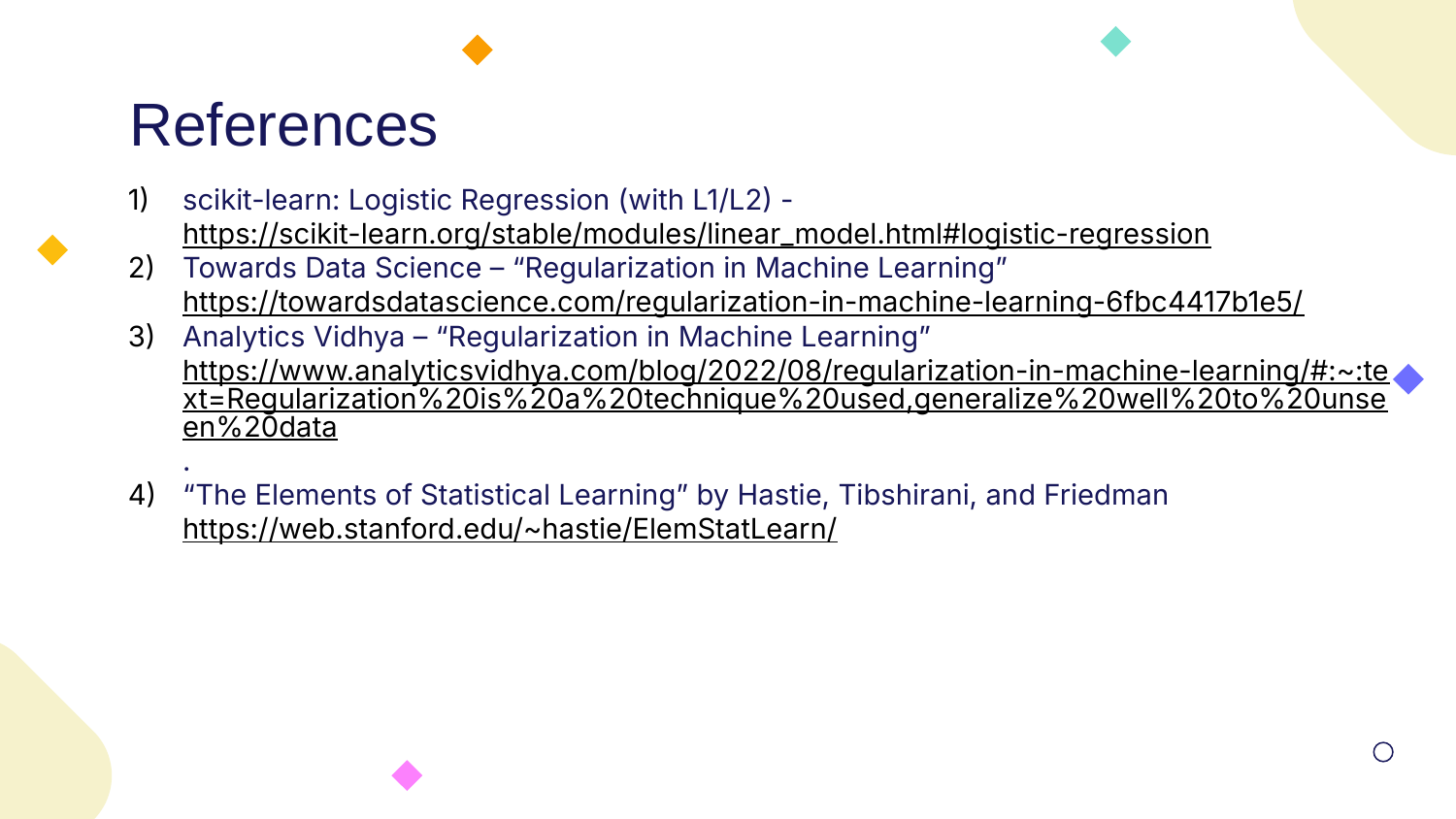

# References
scikit-learn: Logistic Regression (with L1/L2) - https://scikit-learn.org/stable/modules/linear_model.html#logistic-regression
Towards Data Science – “Regularization in Machine Learning” https://towardsdatascience.com/regularization-in-machine-learning-6fbc4417b1e5/
Analytics Vidhya – “Regularization in Machine Learning” https://www.analyticsvidhya.com/blog/2022/08/regularization-in-machine-learning/#:~:text=Regularization%20is%20a%20technique%20used,generalize%20well%20to%20unseen%20data.
“The Elements of Statistical Learning” by Hastie, Tibshirani, and Friedman https://web.stanford.edu/~hastie/ElemStatLearn/